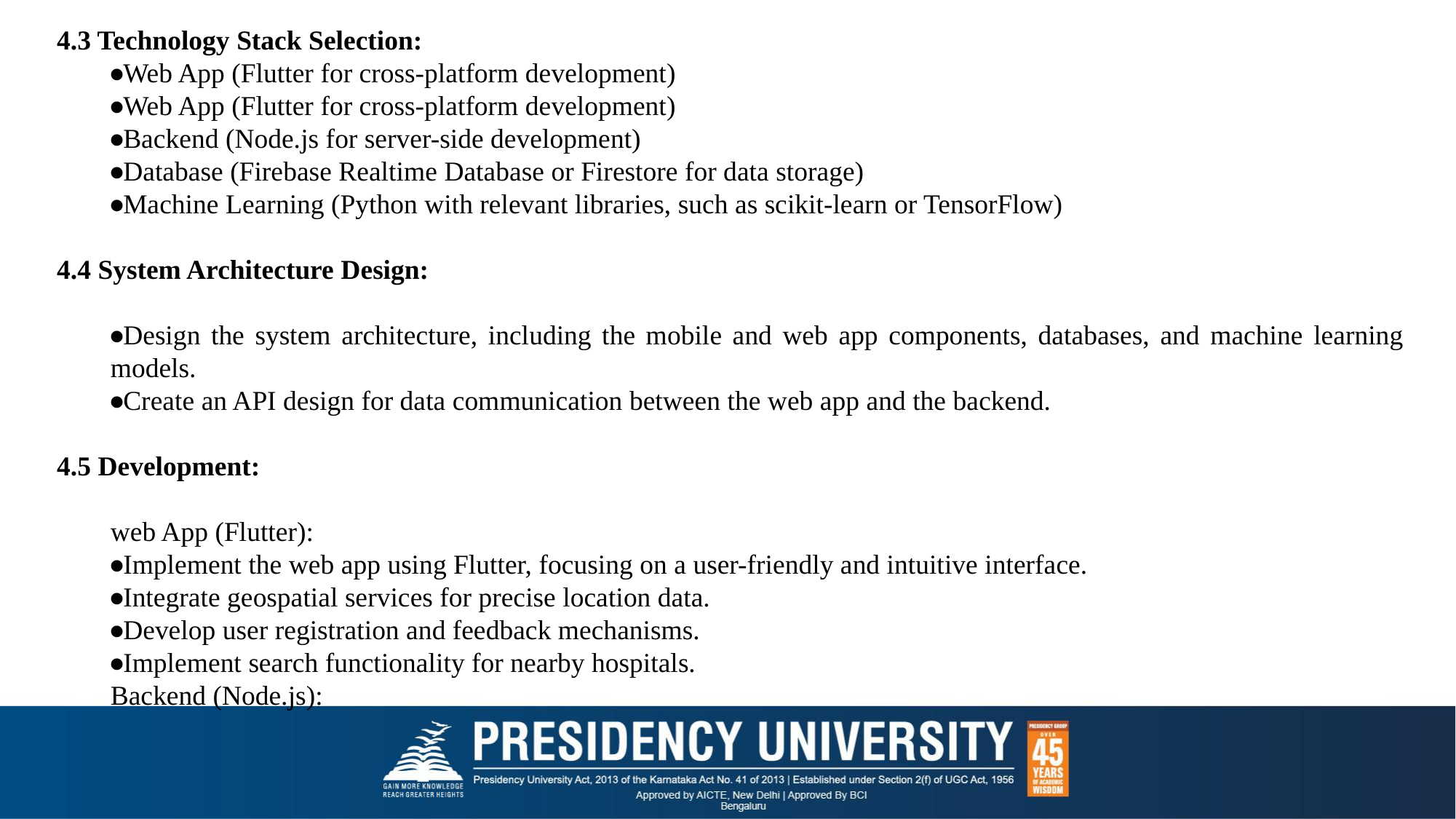

4.3 Technology Stack Selection:
⦁Web App (Flutter for cross-platform development)
⦁Web App (Flutter for cross-platform development)
⦁Backend (Node.js for server-side development)
⦁Database (Firebase Realtime Database or Firestore for data storage)
⦁Machine Learning (Python with relevant libraries, such as scikit-learn or TensorFlow)

4.4 System Architecture Design:

⦁Design the system architecture, including the mobile and web app components, databases, and machine learning models.
⦁Create an API design for data communication between the web app and the backend.

4.5 Development:

web App (Flutter):
⦁Implement the web app using Flutter, focusing on a user-friendly and intuitive interface.
⦁Integrate geospatial services for precise location data.
⦁Develop user registration and feedback mechanisms.
⦁Implement search functionality for nearby hospitals.
Backend (Node.js):